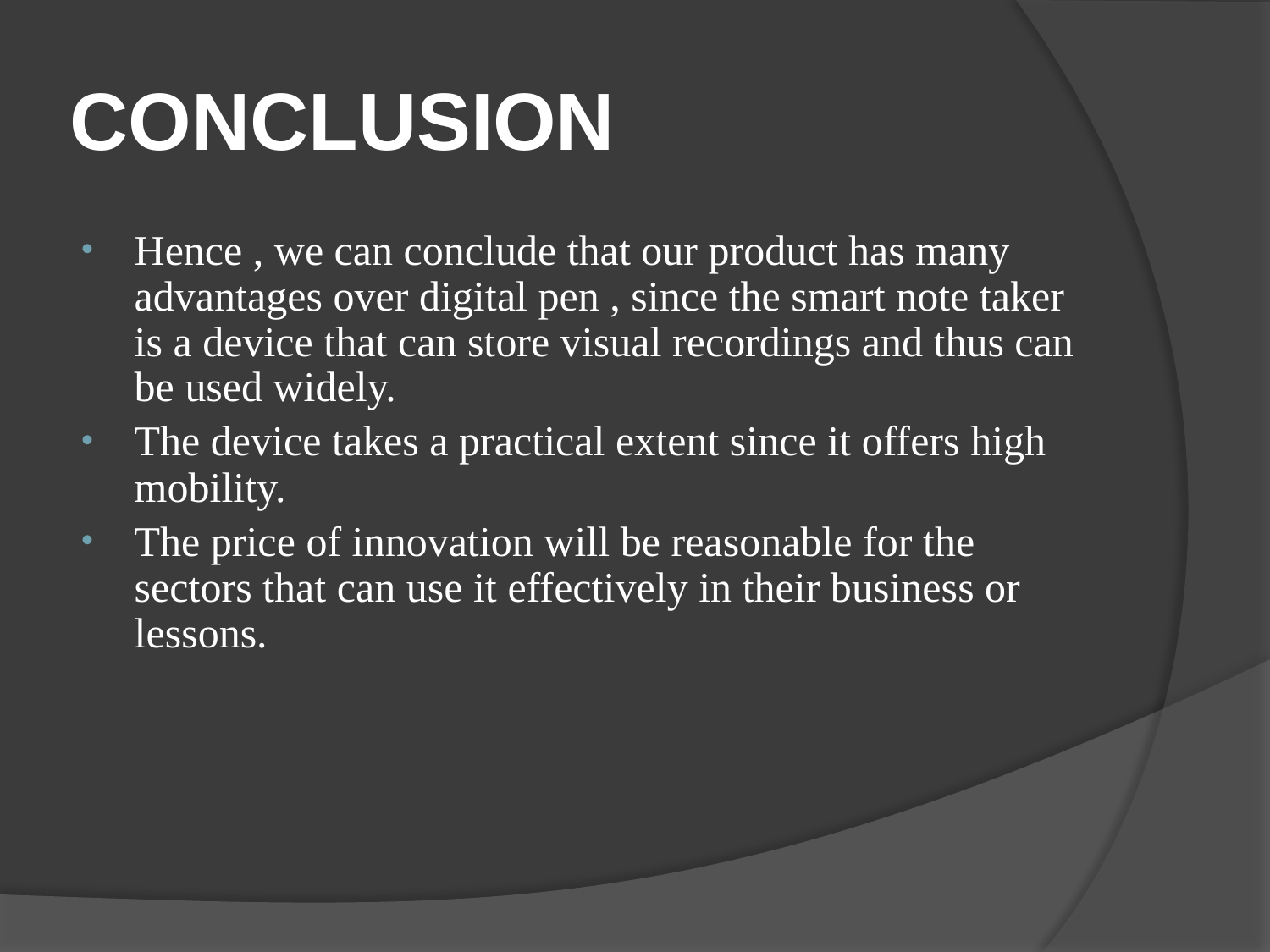

# CONCLUSION
Hence , we can conclude that our product has many advantages over digital pen , since the smart note taker is a device that can store visual recordings and thus can be used widely.
The device takes a practical extent since it offers high mobility.
The price of innovation will be reasonable for the sectors that can use it effectively in their business or lessons.